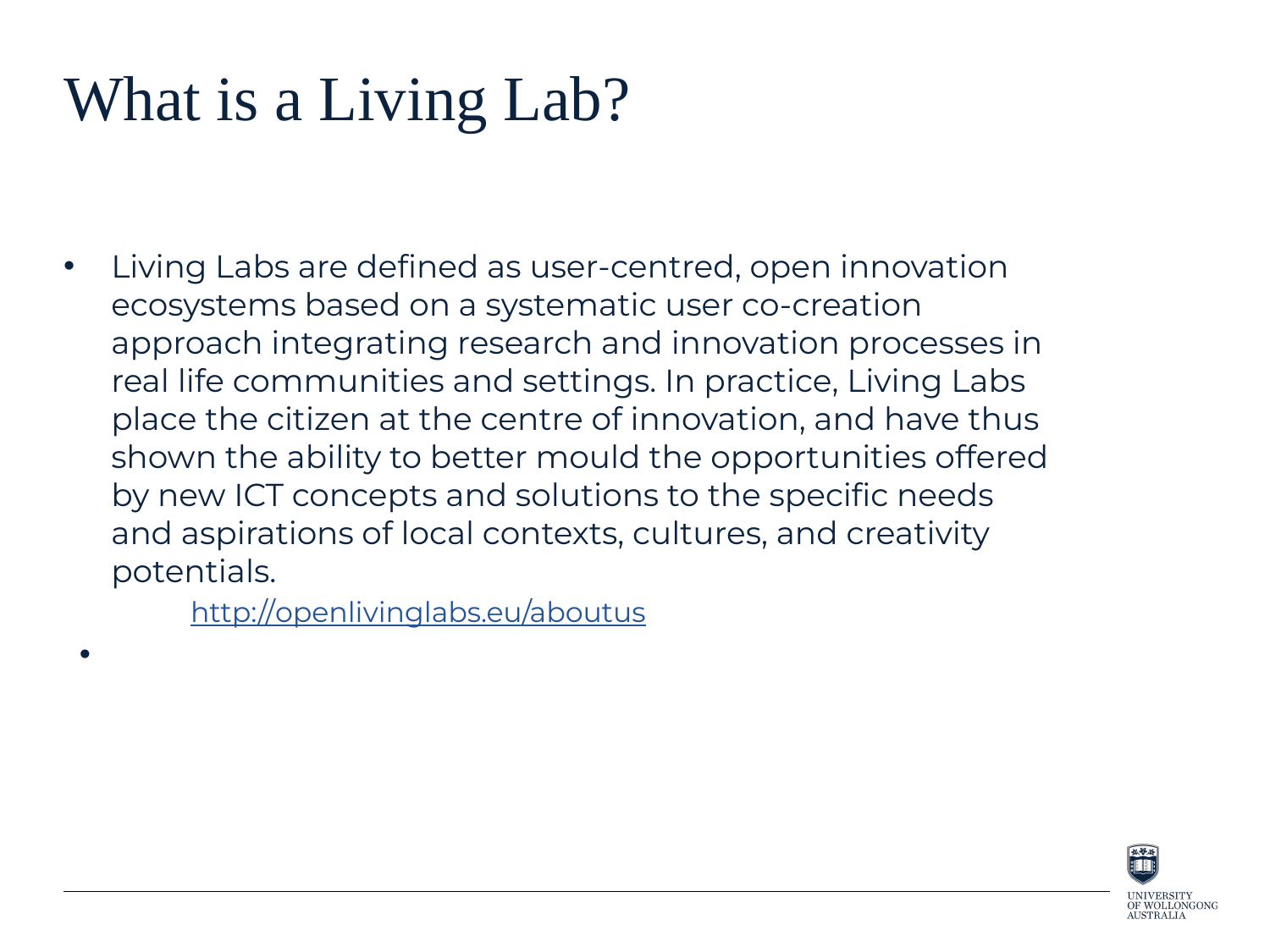

# What is a Living Lab?
Living Labs are defined as user-centred, open innovation ecosystems based on a systematic user co-creation approach integrating research and innovation processes in real life communities and settings. In practice, Living Labs place the citizen at the centre of innovation, and have thus shown the ability to better mould the opportunities offered by new ICT concepts and solutions to the specific needs and aspirations of local contexts, cultures, and creativity potentials.
http://openlivinglabs.eu/aboutus